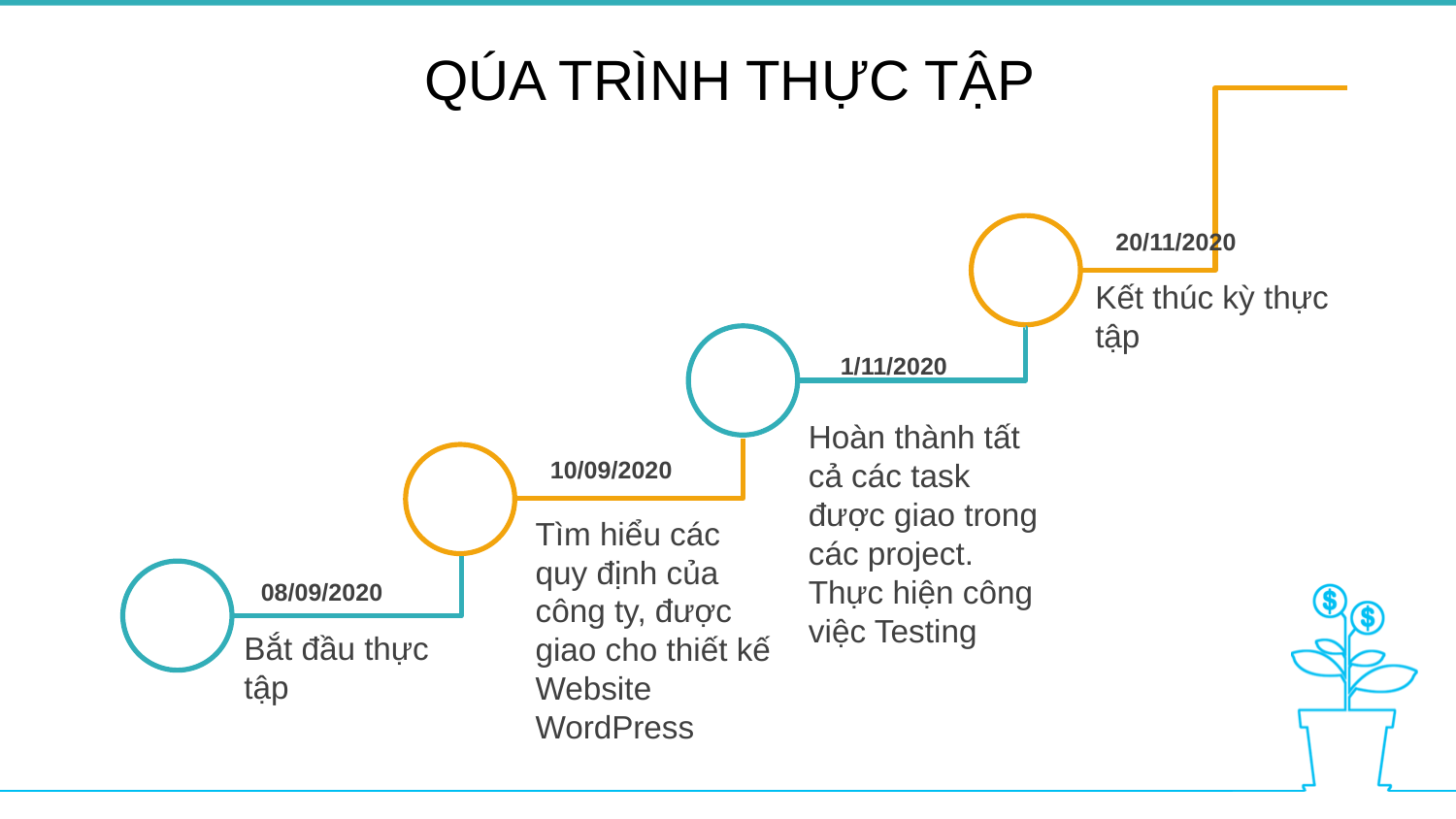

QÚA TRÌNH THỰC TẬP

20/11/2020
Kết thúc kỳ thực tập

1/11/2020
Hoàn thành tất cả các task được giao trong các project. Thực hiện công việc Testing

10/09/2020
Tìm hiểu các quy định của công ty, được giao cho thiết kế Website WordPress

08/09/2020
Bắt đầu thực tập